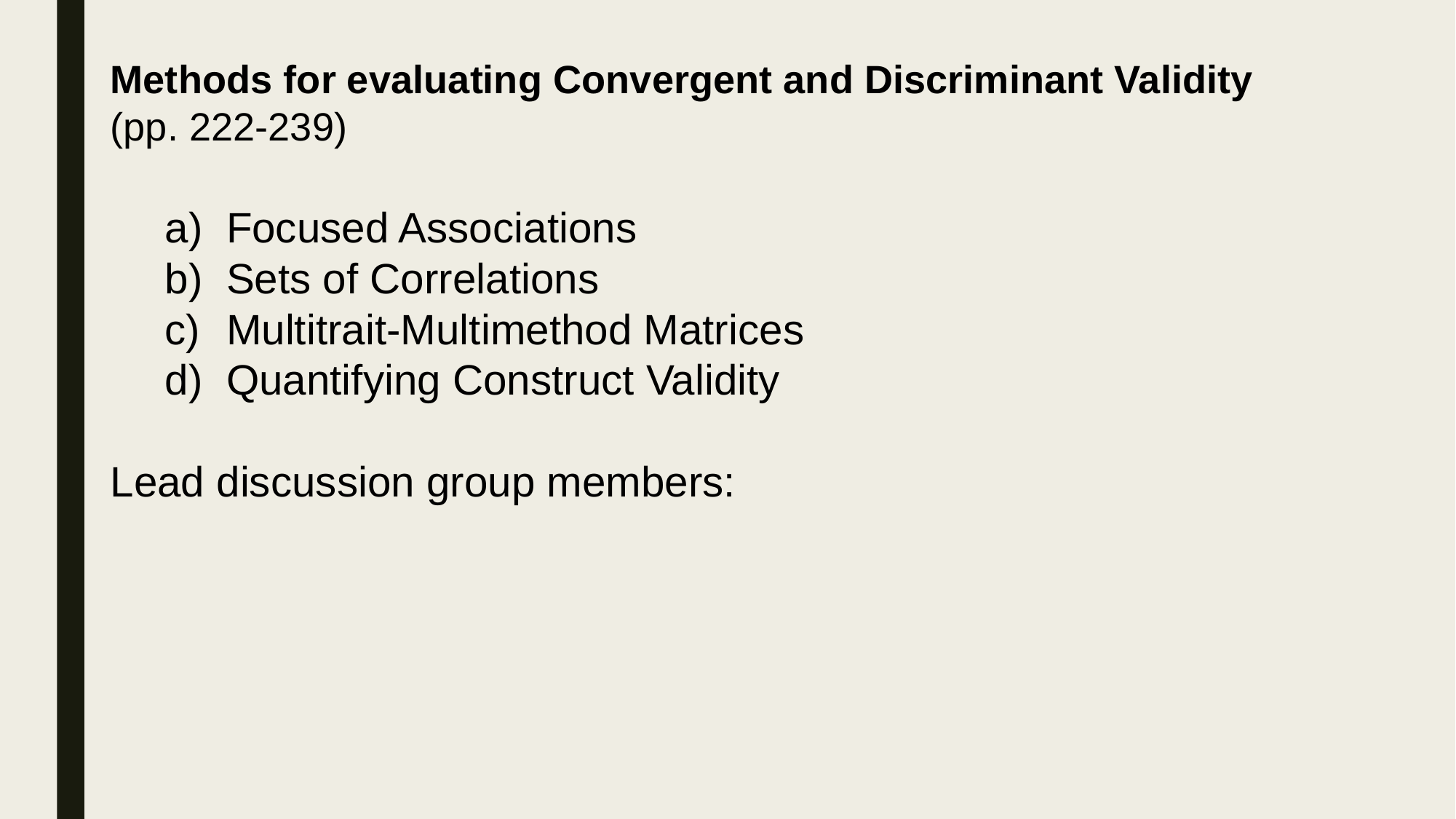

Methods for evaluating Convergent and Discriminant Validity (pp. 222-239)

Focused Associations
Sets of Correlations
Multitrait-Multimethod Matrices
Quantifying Construct Validity

Lead discussion group members: